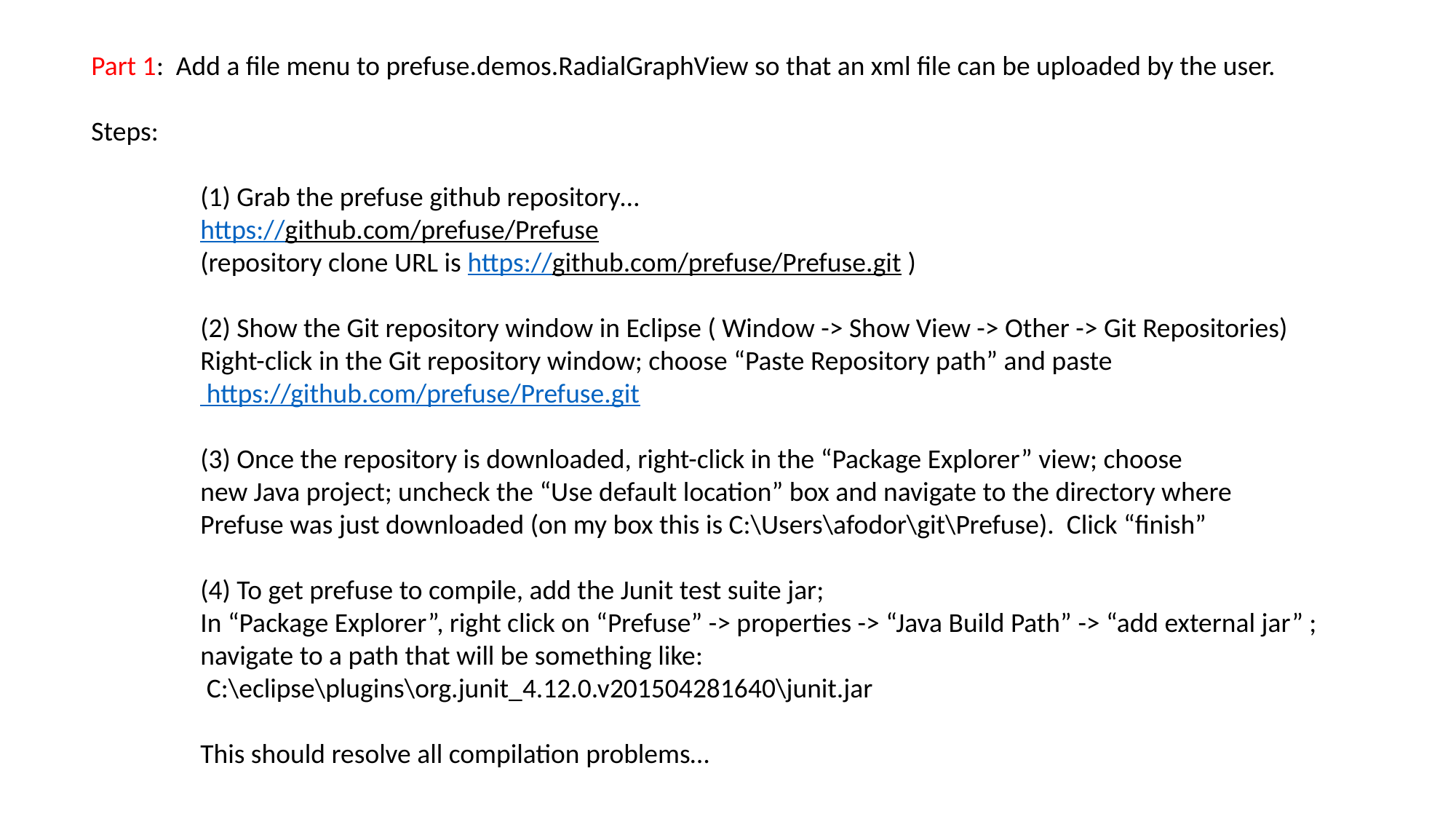

Part 1:  Add a file menu to prefuse.demos.RadialGraphView so that an xml file can be uploaded by the user.

Steps:

	(1) Grab the prefuse github repository…
	https://github.com/prefuse/Prefuse
	(repository clone URL is https://github.com/prefuse/Prefuse.git )

	(2) Show the Git repository window in Eclipse ( Window -> Show View -> Other -> Git Repositories)
	Right-click in the Git repository window; choose “Paste Repository path” and paste
	 https://github.com/prefuse/Prefuse.git

	(3) Once the repository is downloaded, right-click in the “Package Explorer” view; choose
	new Java project; uncheck the “Use default location” box and navigate to the directory where
	Prefuse was just downloaded (on my box this is C:\Users\afodor\git\Prefuse).  Click “finish”

	(4) To get prefuse to compile, add the Junit test suite jar;
	In “Package Explorer”, right click on “Prefuse” -> properties -> “Java Build Path” -> “add external jar” ;
	navigate to a path that will be something like:
	 C:\eclipse\plugins\org.junit_4.12.0.v201504281640\junit.jar

	This should resolve all compilation problems…